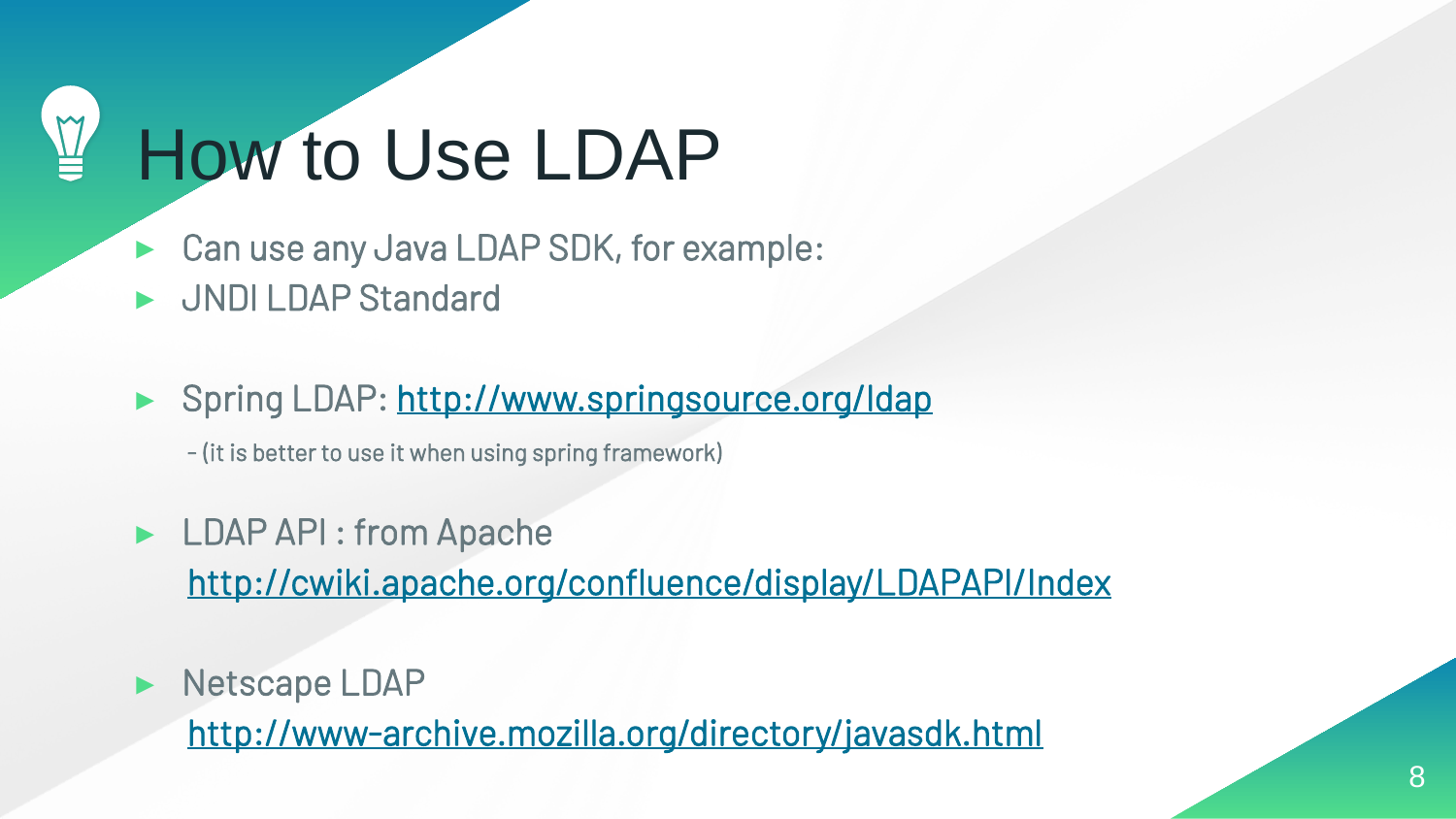

# How to Use LDAP
Can use any Java LDAP SDK, for example:
JNDI LDAP Standard

Spring LDAP: http://www.springsource.org/ldap
       - (it is better to use it when using spring framework)

LDAP API : from Apache
       http://cwiki.apache.org/confluence/display/LDAPAPI/Index

Netscape LDAP
       http://www-archive.mozilla.org/directory/javasdk.html

8